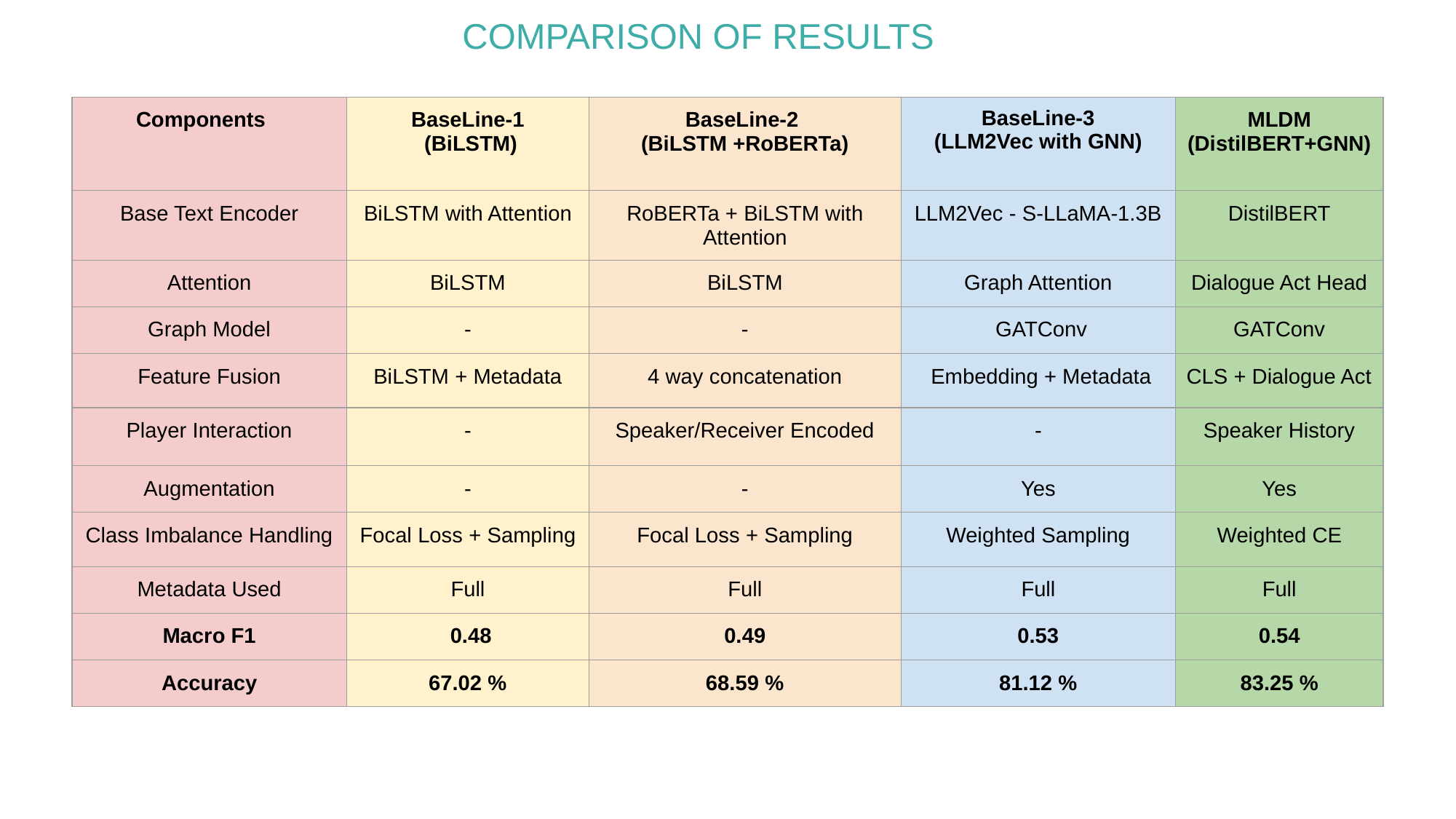

COMPARISON OF RESULTS
| Components | BaseLine-1 (BiLSTM) | BaseLine-2 (BiLSTM +RoBERTa) | BaseLine-3 (LLM2Vec with GNN) | MLDM (DistilBERT+GNN) |
| --- | --- | --- | --- | --- |
| Base Text Encoder | BiLSTM with Attention | RoBERTa + BiLSTM with Attention | LLM2Vec - S-LLaMA-1.3B | DistilBERT |
| Attention | BiLSTM | BiLSTM | Graph Attention | Dialogue Act Head |
| Graph Model | - | - | GATConv | GATConv |
| Feature Fusion | BiLSTM + Metadata | 4 way concatenation | Embedding + Metadata | CLS + Dialogue Act |
| Player Interaction | - | Speaker/Receiver Encoded | - | Speaker History |
| Augmentation | - | - | Yes | Yes |
| Class Imbalance Handling | Focal Loss + Sampling | Focal Loss + Sampling | Weighted Sampling | Weighted CE |
| Metadata Used | Full | Full | Full | Full |
| Macro F1 | 0.48 | 0.49 | 0.53 | 0.54 |
| Accuracy | 67.02 % | 68.59 % | 81.12 % | 83.25 % |